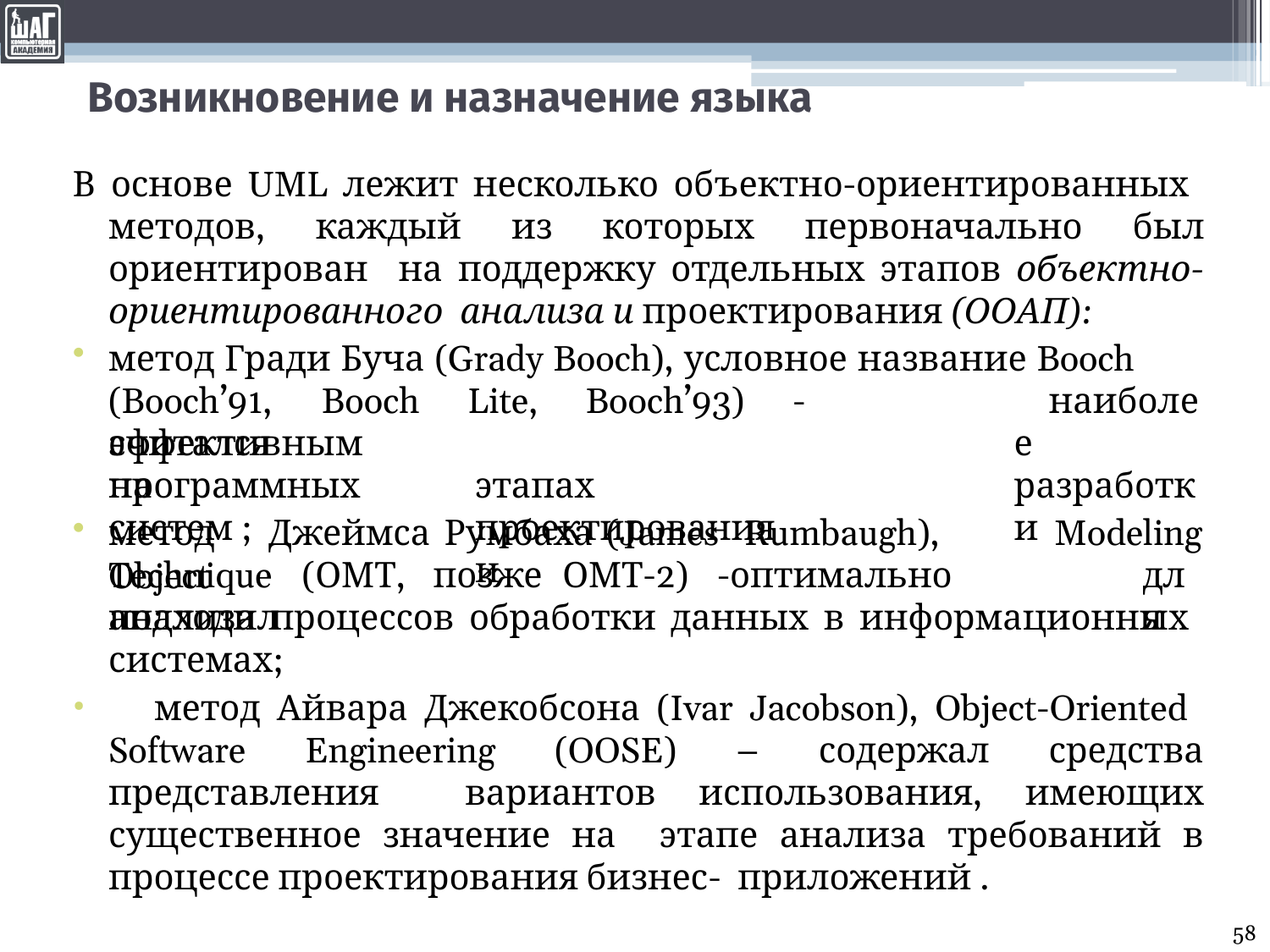

# Возникновение и назначение языка
В основе UML лежит несколько объектно-ориентированных  методов, каждый из которых первоначально был ориентирован  на поддержку отдельных этапов объектно-ориентированного  анализа и проектирования (ООАП):
метод Гради Буча (Grady Booch), условное название Booch
(Booch’91,	Booch	Lite,	Booch’93)	-	считался
этапах	проектирования	и
наиболее  разработки
эффективным	на
программных систем ;
метод	Джеймса	Румбаха	(James	Rumbaugh),	Object
Modeling
Technique	(ОМТ,	позже	ОМТ-2)	-оптимально	подходил
для
анализа процессов обработки данных в информационных  системах;
	метод Айвара Джекобсона (Ivar Jacobson), Object-Oriented  Software Engineering (OOSE) – содержал средства представления  вариантов использования, имеющих существенное значение на  этапе анализа требований в процессе проектирования бизнес-  приложений .
58